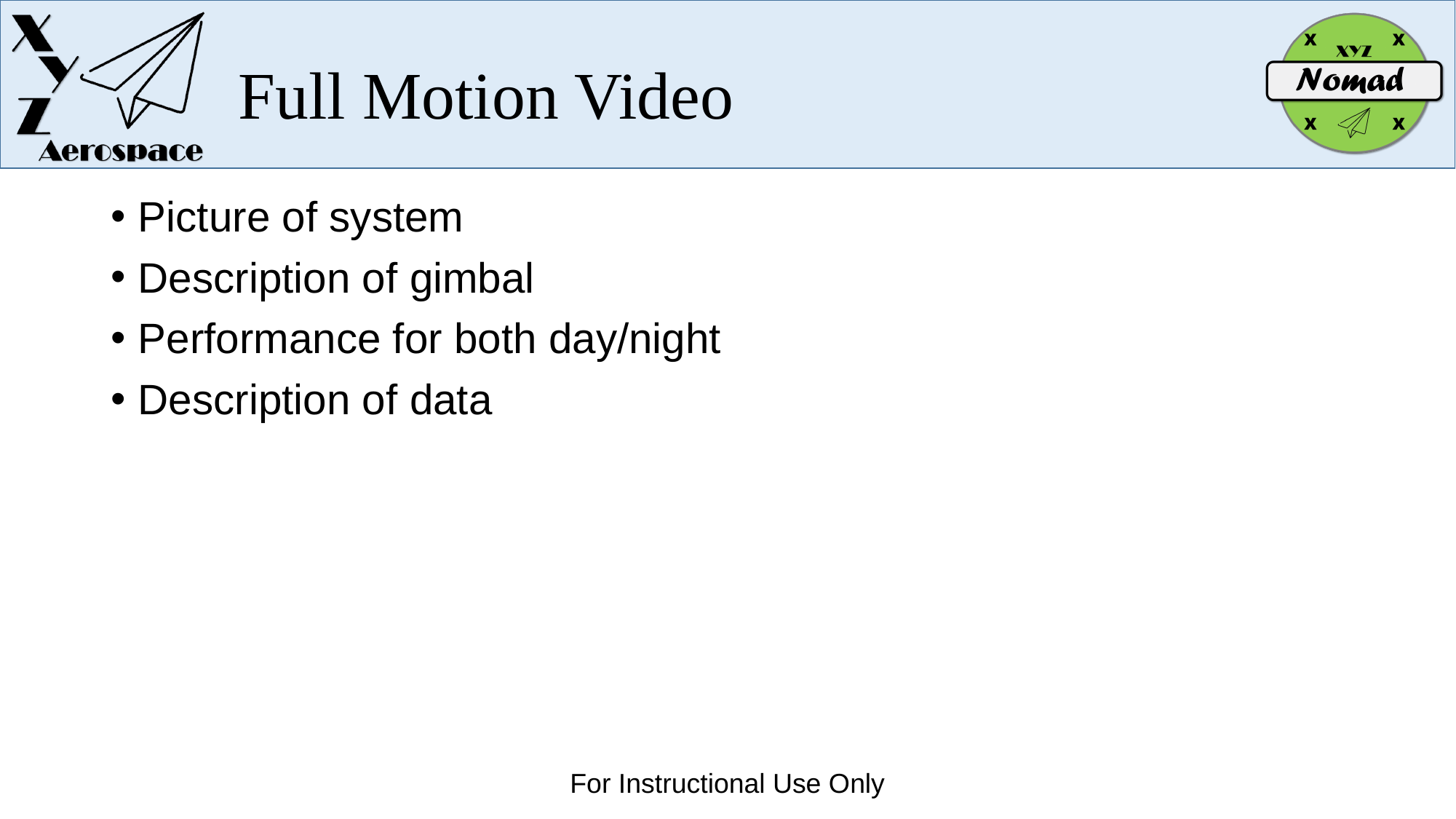

# Full Motion Video
Picture of system
Description of gimbal
Performance for both day/night
Description of data